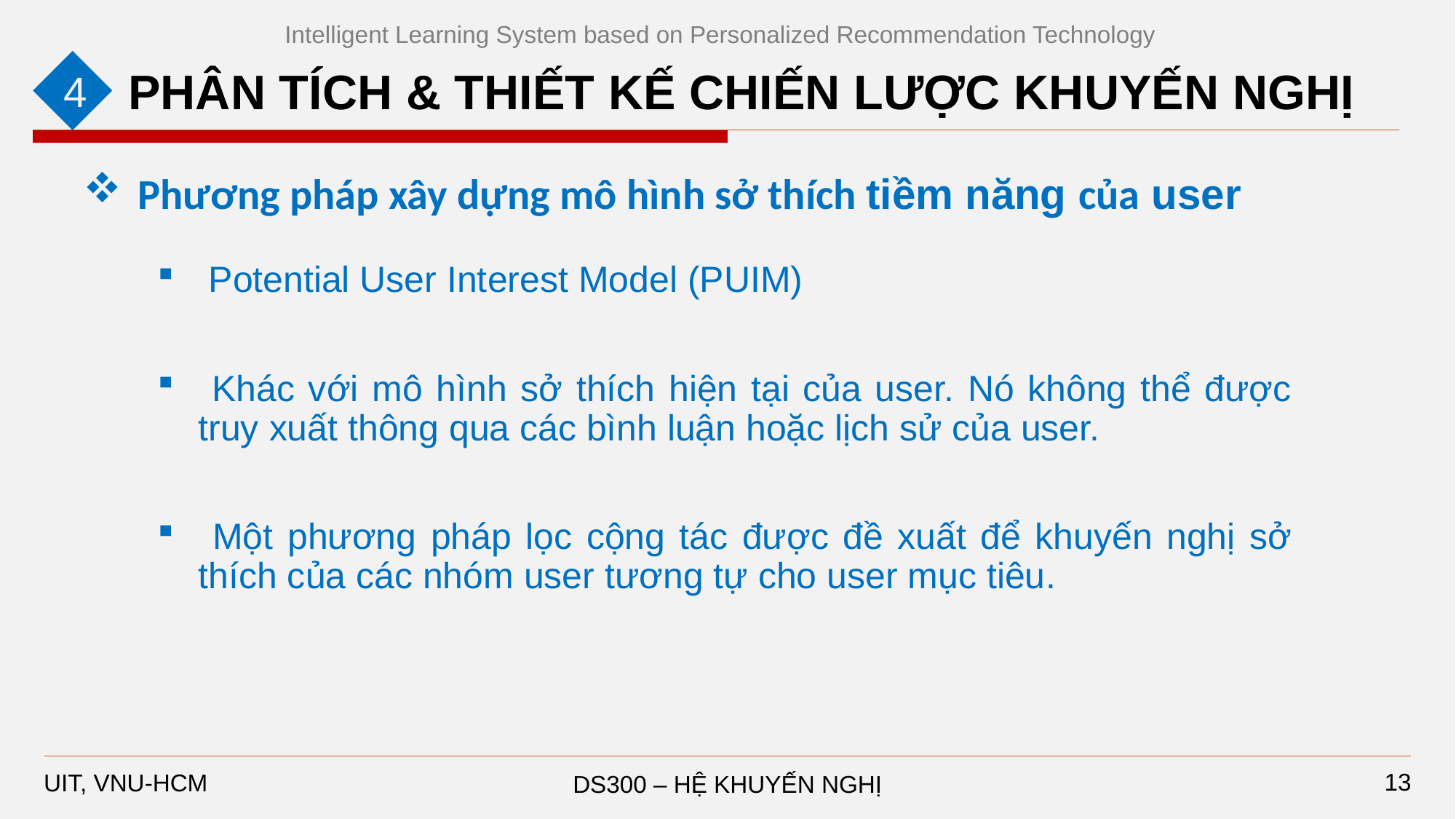

Intelligent Learning System based on Personalized Recommendation Technology
4
PHÂN TÍCH & THIẾT KẾ CHIẾN LƯỢC KHUYẾN NGHỊ

Phương pháp xây dựng mô hình sở thích tiềm năng của user
 Potential User Interest Model (PUIM)

 Khác với mô hình sở thích hiện tại của user. Nó không thể được truy xuất thông qua các bình luận hoặc lịch sử của user.

 Một phương pháp lọc cộng tác được đề xuất để khuyến nghị sở thích của các nhóm user tương tự cho user mục tiêu.
13
DS300 – HỆ KHUYẾN NGHỊ
UIT, VNU-HCM